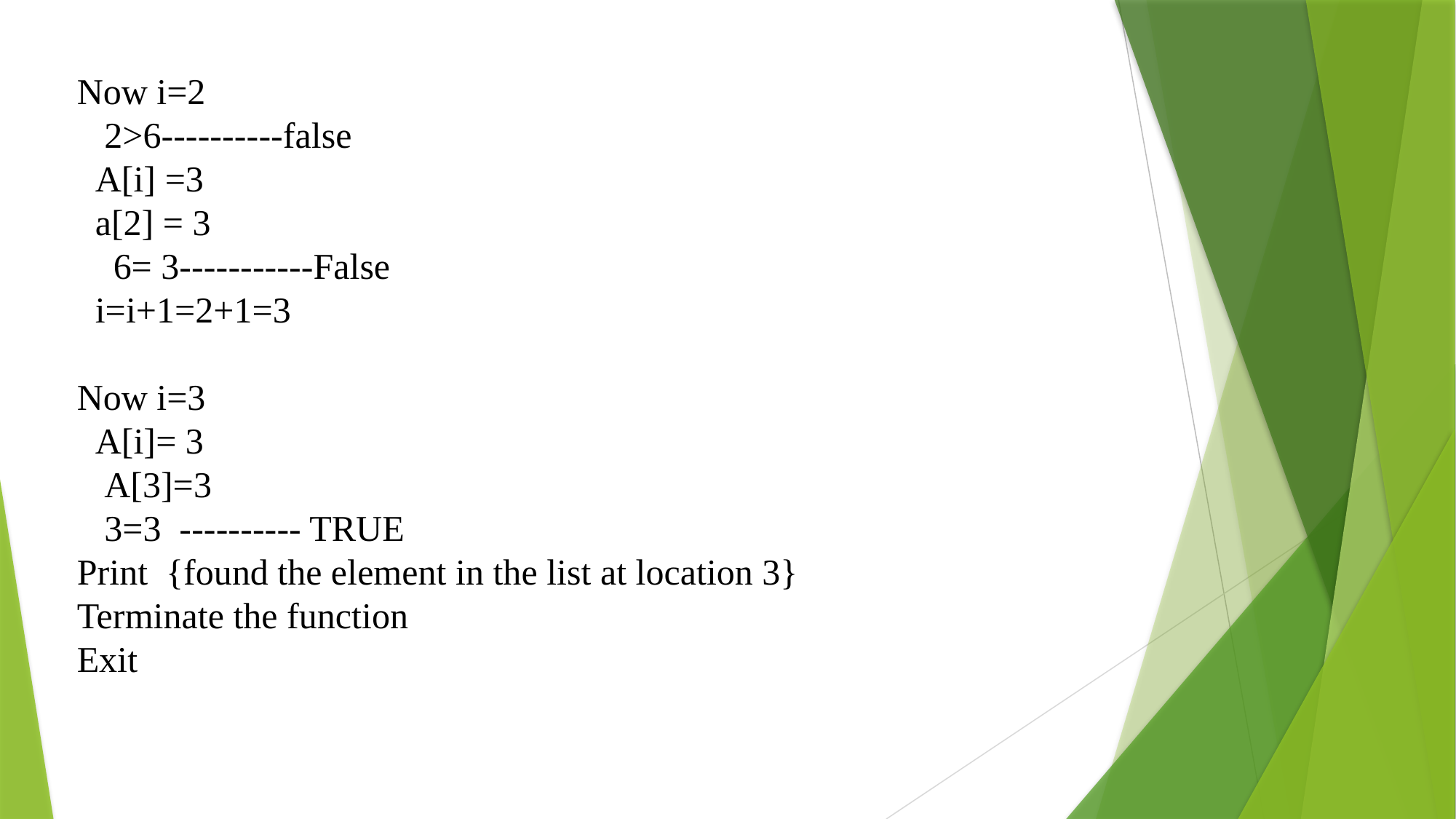

Now i=2
   2>6----------false
  A[i] =3
  a[2] = 3
    6= 3-----------False
  i=i+1=2+1=3

Now i=3
  A[i]= 3
   A[3]=3
   3=3  ---------- TRUE
Print  {found the element in the list at location 3}
Terminate the function
Exit